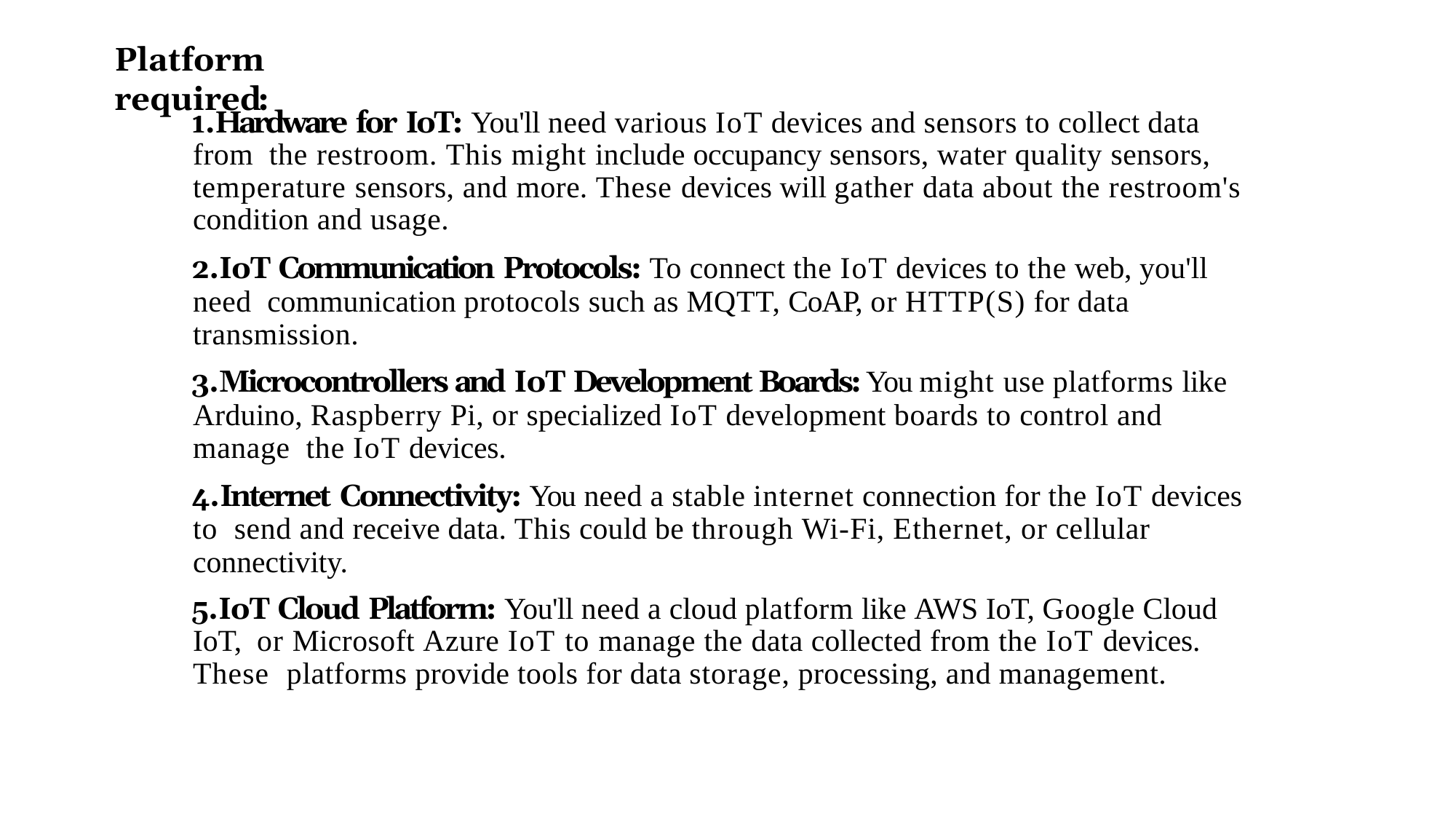

# Platform required:
Hardware for IoT: You'll need various IoT devices and sensors to collect data from  the restroom. This might include occupancy sensors, water quality sensors,  temperature sensors, and more. These devices will gather data about the restroom's  condition and usage.
IoT Communication Protocols: To connect the IoT devices to the web, you'll need  communication protocols such as MQTT, CoAP, or HTTP(S) for data transmission.
Microcontrollers and IoT Development Boards: You might use platforms like  Arduino, Raspberry Pi, or specialized IoT development boards to control and manage  the IoT devices.
Internet Connectivity: You need a stable internet connection for the IoT devices to  send and receive data. This could be through Wi-Fi, Ethernet, or cellular connectivity.
IoT Cloud Platform: You'll need a cloud platform like AWS IoT, Google Cloud IoT,  or Microsoft Azure IoT to manage the data collected from the IoT devices. These  platforms provide tools for data storage, processing, and management.